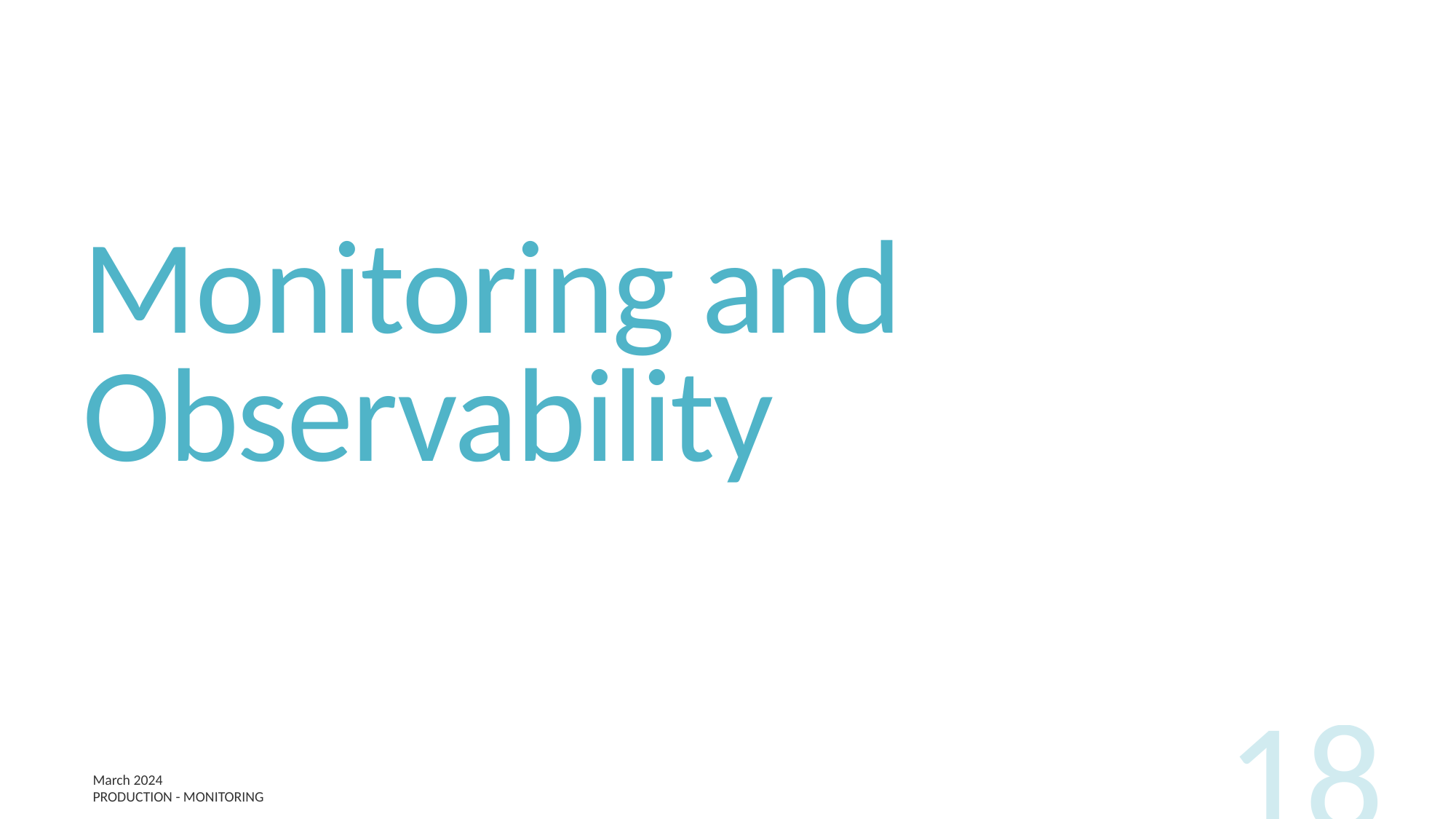

# Monitoring and Observability
18
March 2024
Production - Monitoring